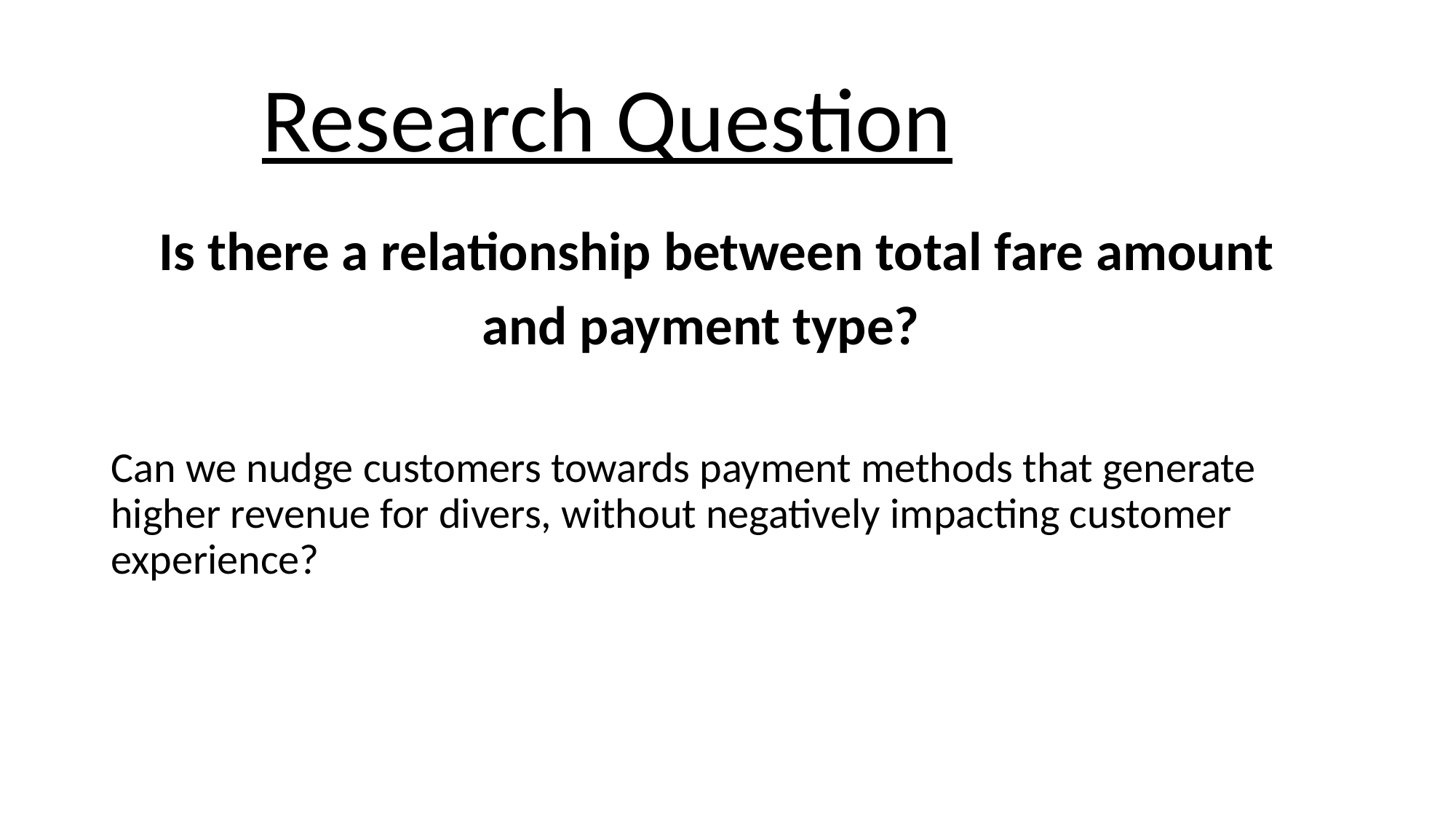

# Research Question
     Is there a relationship between total fare amount
                              and payment type?

Can we nudge customers towards payment methods that generate higher revenue for divers, without negatively impacting customer experience?